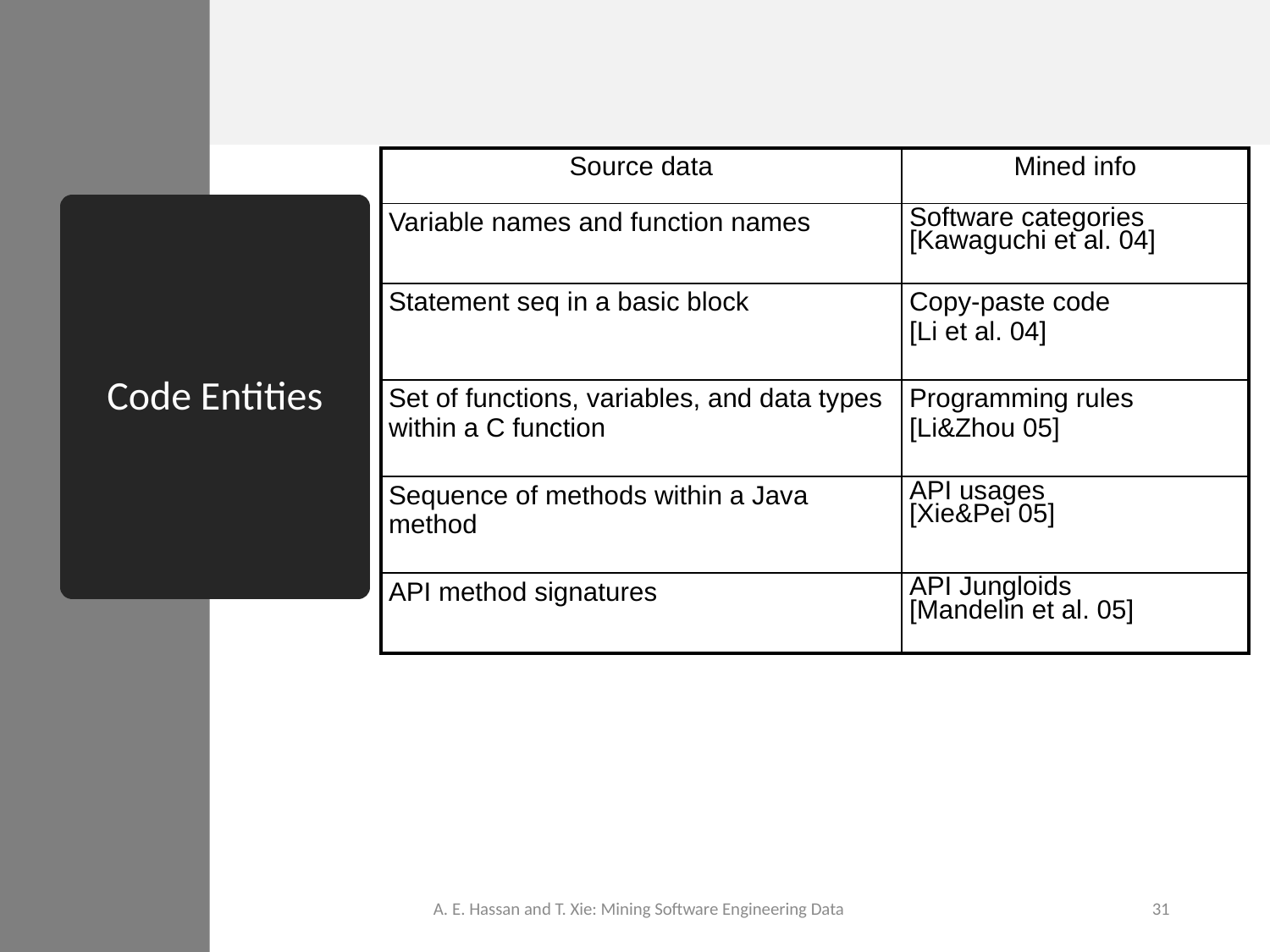

| Source data | Mined info |
| --- | --- |
| Variable names and function names | Software categories [Kawaguchi et al. 04] |
| Statement seq in a basic block | Copy-paste code [Li et al. 04] |
| Set of functions, variables, and data types within a C function | Programming rules [Li&Zhou 05] |
| Sequence of methods within a Java method | API usages [Xie&Pei 05] |
| API method signatures | API Jungloids [Mandelin et al. 05] |
# Code Entities

A. E. Hassan and T. Xie: Mining Software Engineering Data
31